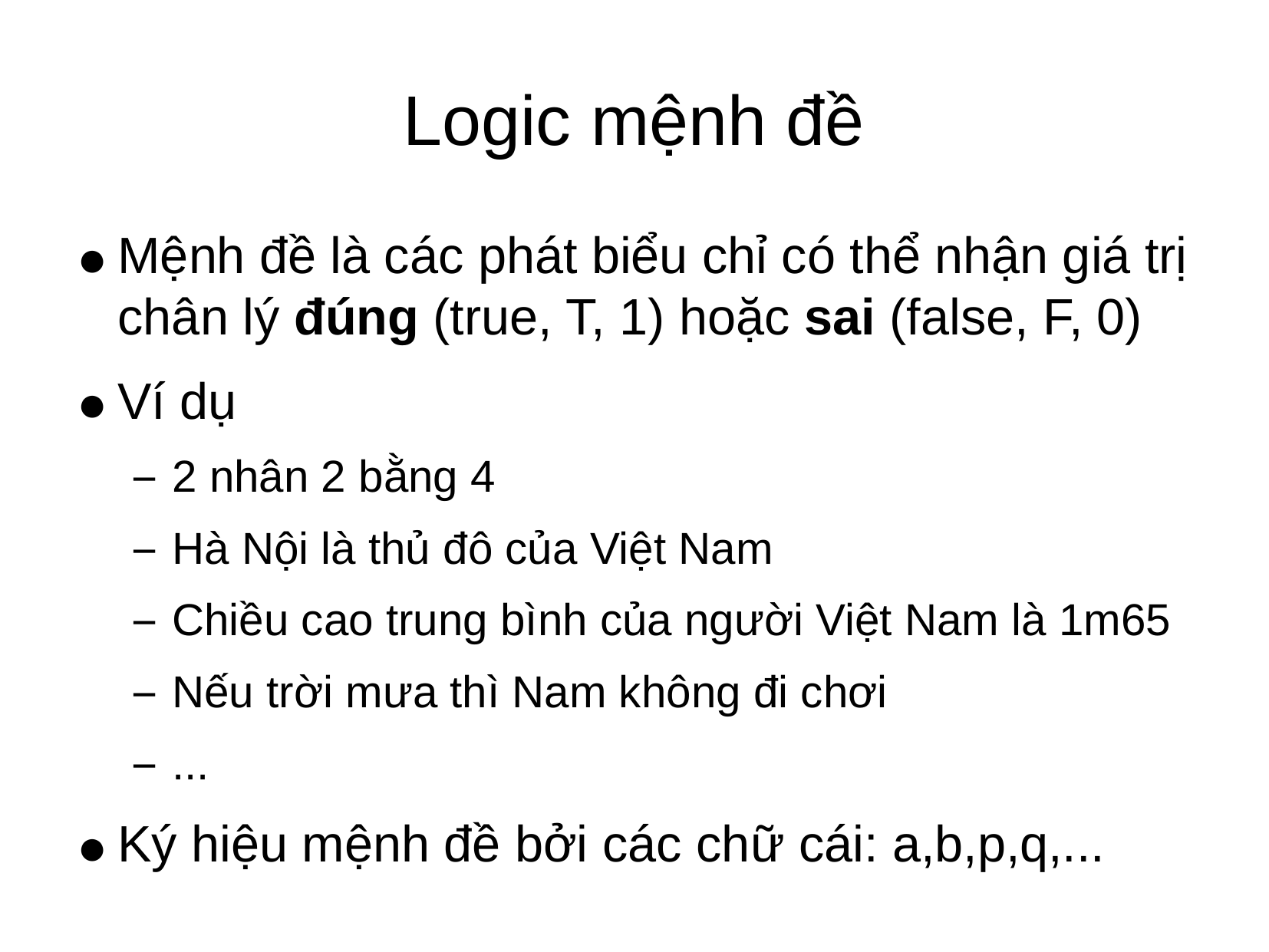

Logic mệnh đề
Mệnh đề là các phát biểu chỉ có thể nhận giá trị chân lý đúng (true, T, 1) hoặc sai (false, F, 0)
Ví dụ
2 nhân 2 bằng 4
Hà Nội là thủ đô của Việt Nam
Chiều cao trung bình của người Việt Nam là 1m65
Nếu trời mưa thì Nam không đi chơi
...
Ký hiệu mệnh đề bởi các chữ cái: a,b,p,q,...